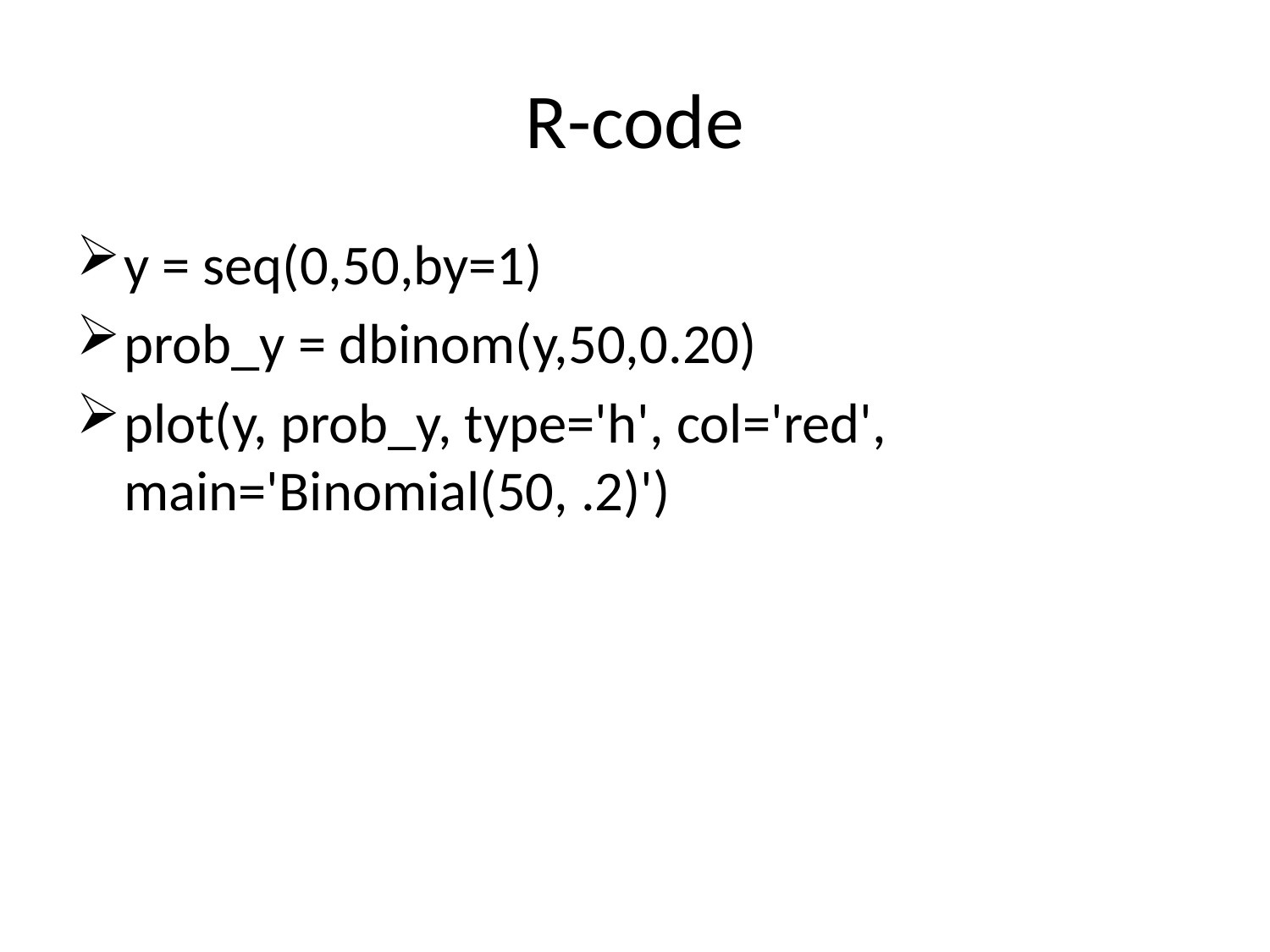

# R-code
y = seq(0,50,by=1)
prob_y = dbinom(y,50,0.20)
plot(y, prob_y, type='h', col='red', main='Binomial(50, .2)')